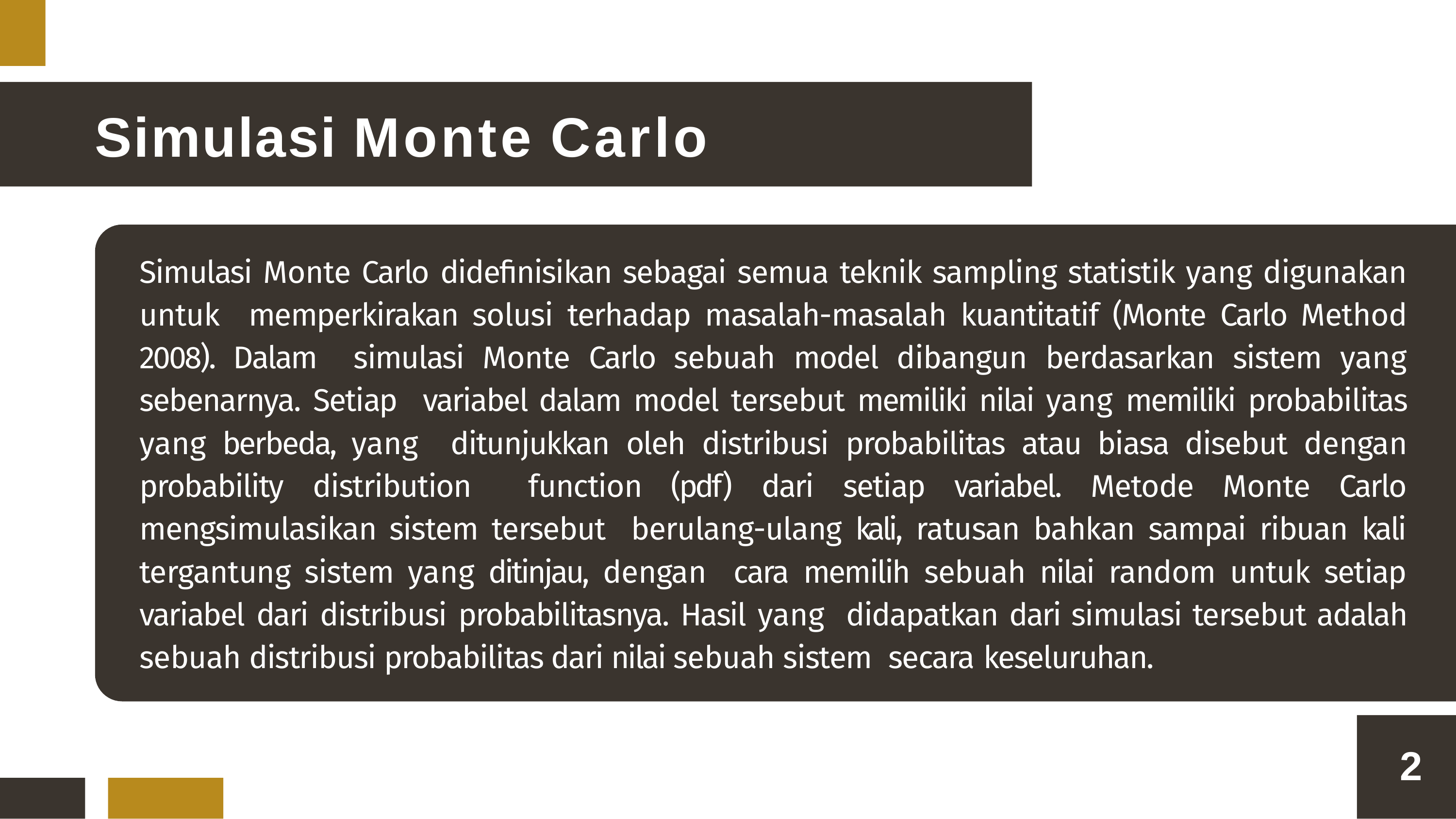

# Simulasi Monte Carlo

Simulasi Monte Carlo didefinisikan sebagai semua teknik sampling statistik yang digunakan untuk  memperkirakan solusi terhadap masalah-masalah kuantitatif (Monte Carlo Method 2008). Dalam  simulasi Monte Carlo sebuah model dibangun berdasarkan sistem yang sebenarnya. Setiap  variabel dalam model tersebut memiliki nilai yang memiliki probabilitas yang berbeda, yang  ditunjukkan oleh distribusi probabilitas atau biasa disebut dengan probability distribution  function (pdf) dari setiap variabel. Metode Monte Carlo mengsimulasikan sistem tersebut  berulang-ulang kali, ratusan bahkan sampai ribuan kali tergantung sistem yang ditinjau, dengan  cara memilih sebuah nilai random untuk setiap variabel dari distribusi probabilitasnya. Hasil yang  didapatkan dari simulasi tersebut adalah sebuah distribusi probabilitas dari nilai sebuah sistem  secara keseluruhan.

2